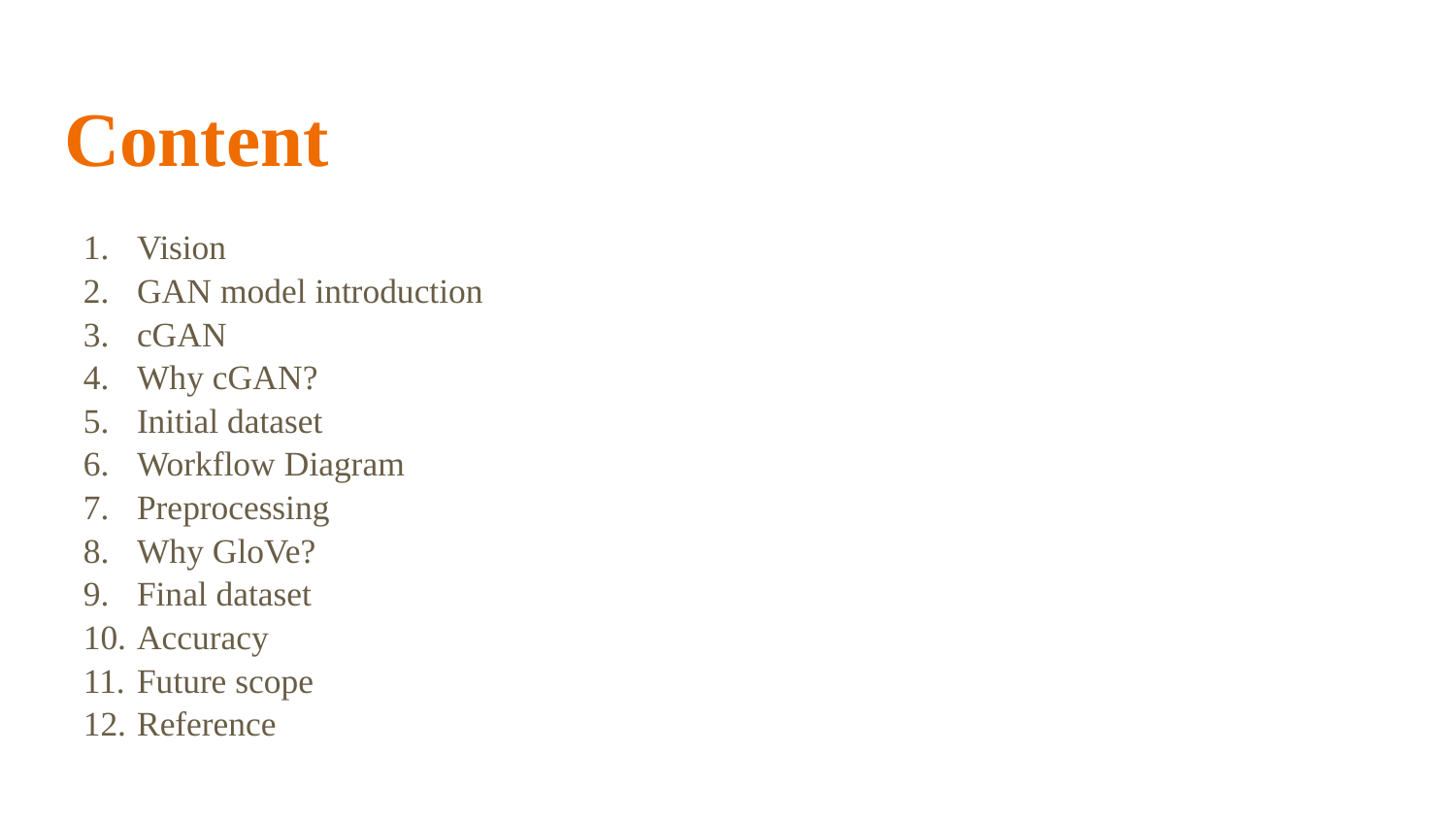

# Content
Vision
GAN model introduction
cGAN
Why cGAN?
Initial dataset
Workflow Diagram
Preprocessing
Why GloVe?
Final dataset
Accuracy
Future scope
Reference